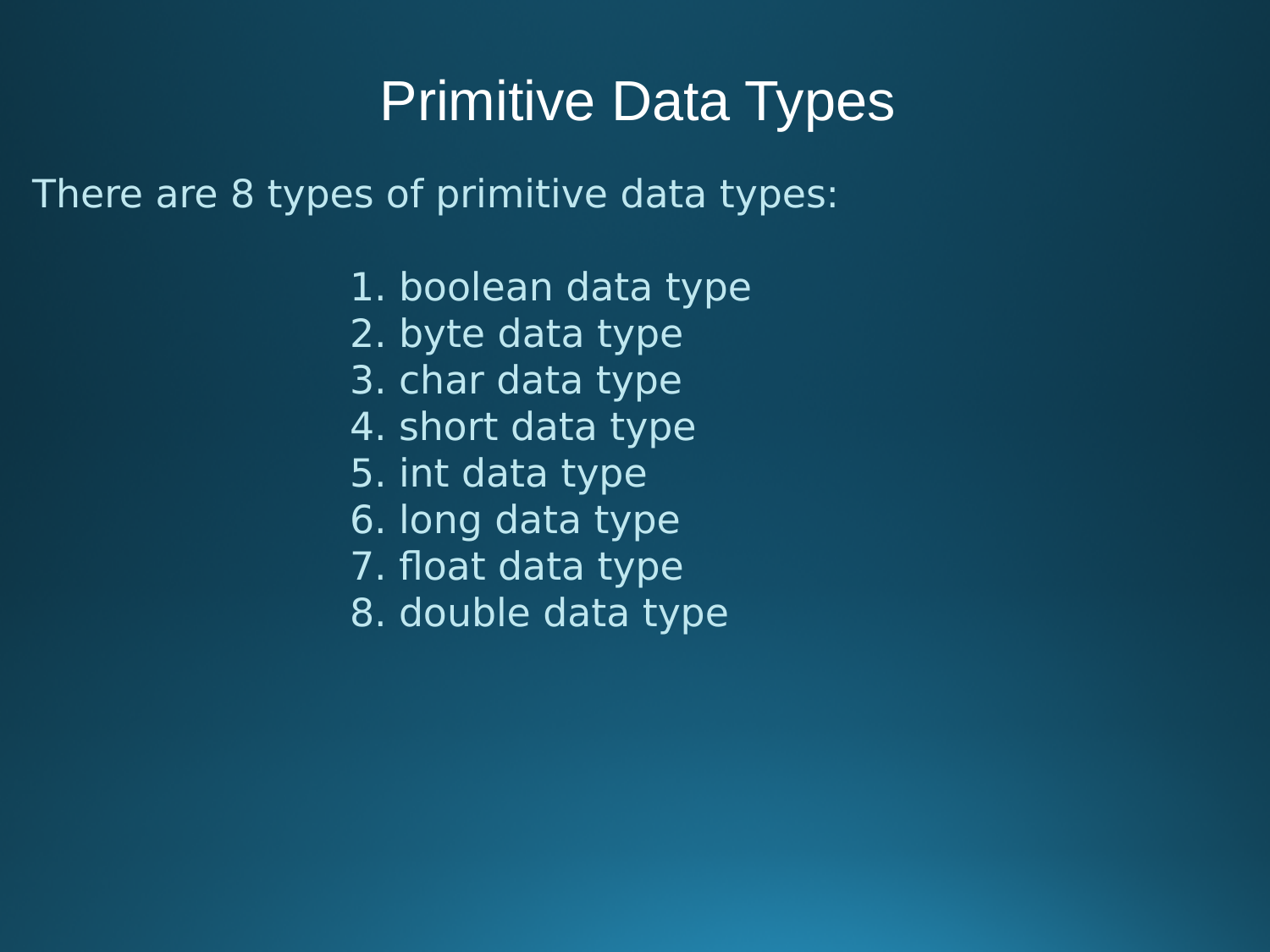

Primitive Data Types
There are 8 types of primitive data types:

1. boolean data type
2. byte data type
3. char data type
4. short data type
5. int data type
6. long data type
7. float data type
8. double data type